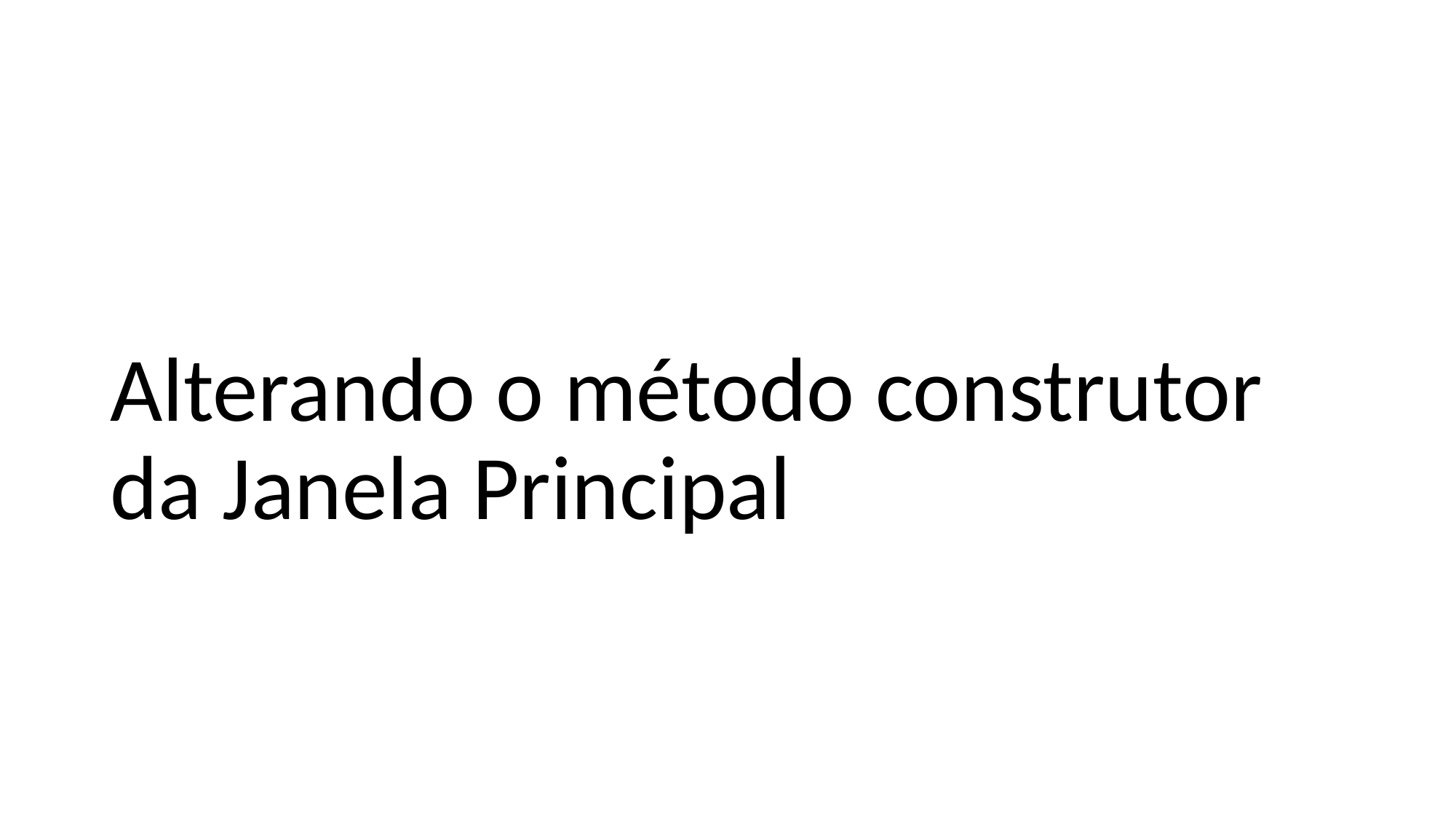

# Alterando o método construtor da Janela Principal